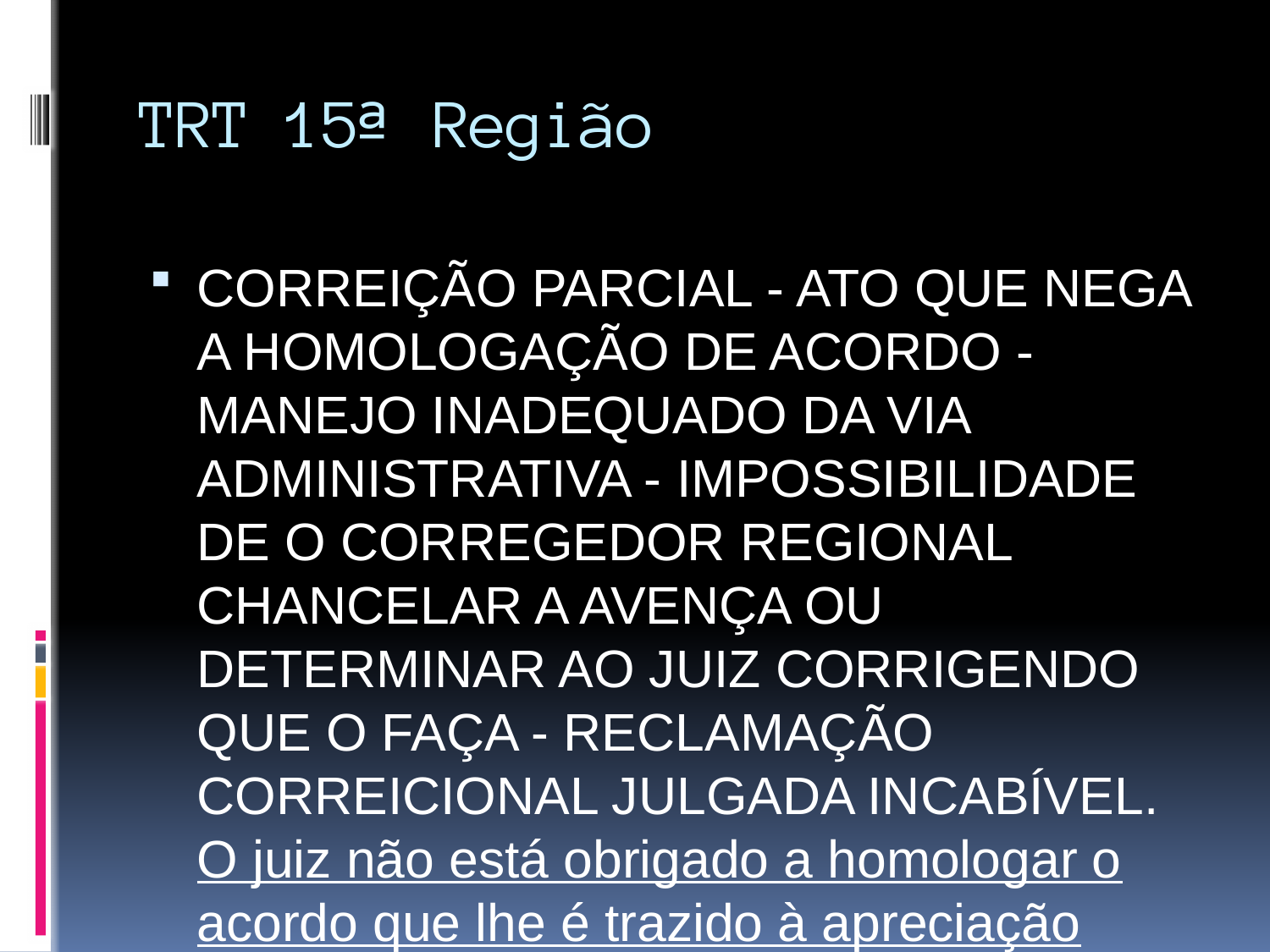

# TRT 15ª Região
CORREIÇÃO PARCIAL - ATO QUE NEGA A HOMOLOGAÇÃO DE ACORDO - MANEJO INADEQUADO DA VIA ADMINISTRATIVA - IMPOSSIBILIDADE DE O CORREGEDOR REGIONAL CHANCELAR A AVENÇA OU DETERMINAR AO JUIZ CORRIGENDO QUE O FAÇA - RECLAMAÇÃO CORREICIONAL JULGADA INCABÍVEL. O juiz não está obrigado a homologar o acordo que lhe é trazido à apreciação pelas partes. Negando-